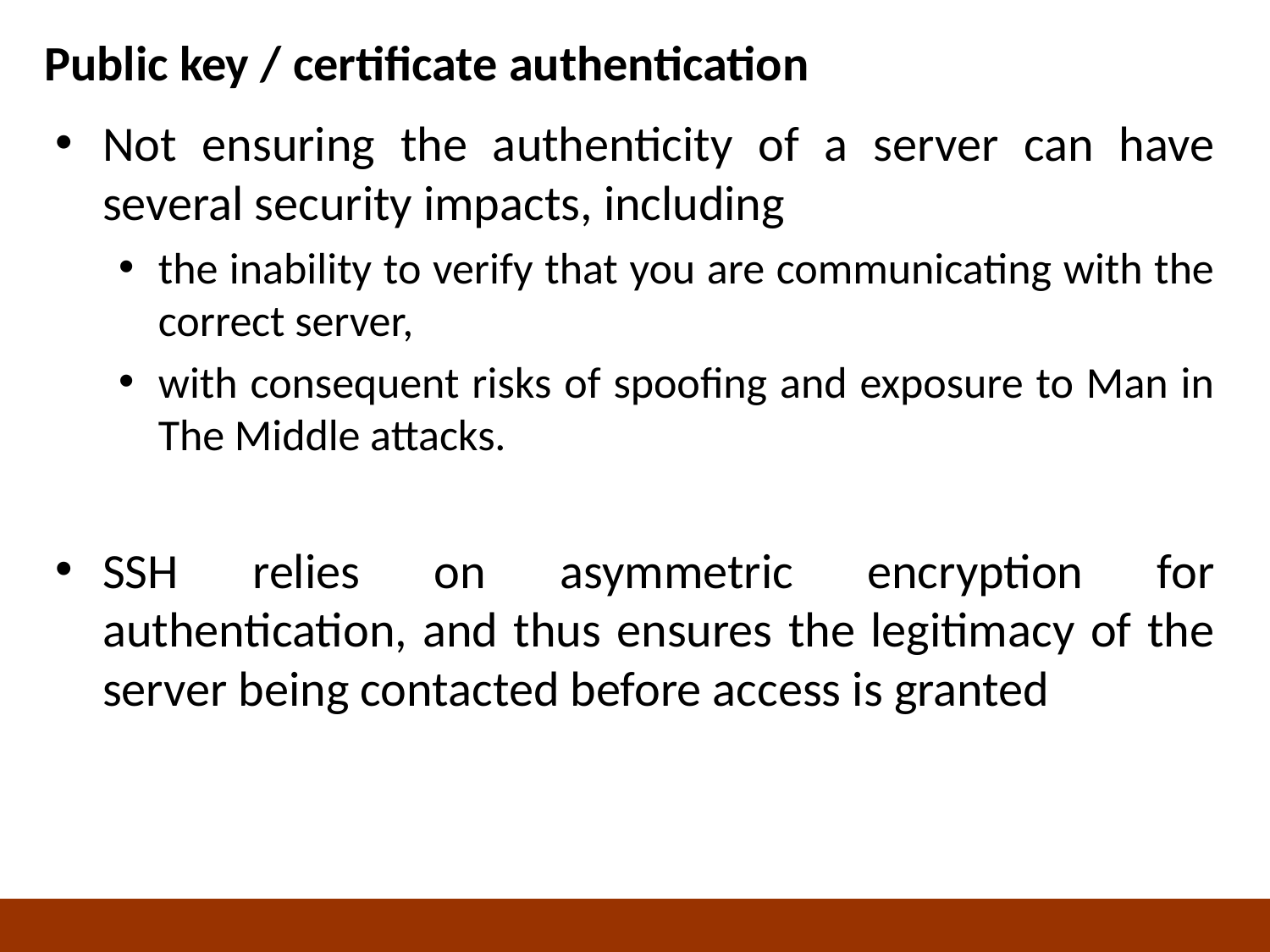

# Public key / certificate authentication
Not ensuring the authenticity of a server can have several security impacts, including
the inability to verify that you are communicating with the correct server,
with consequent risks of spoofing and exposure to Man in The Middle attacks.

SSH relies on asymmetric encryption for authentication, and thus ensures the legitimacy of the server being contacted before access is granted